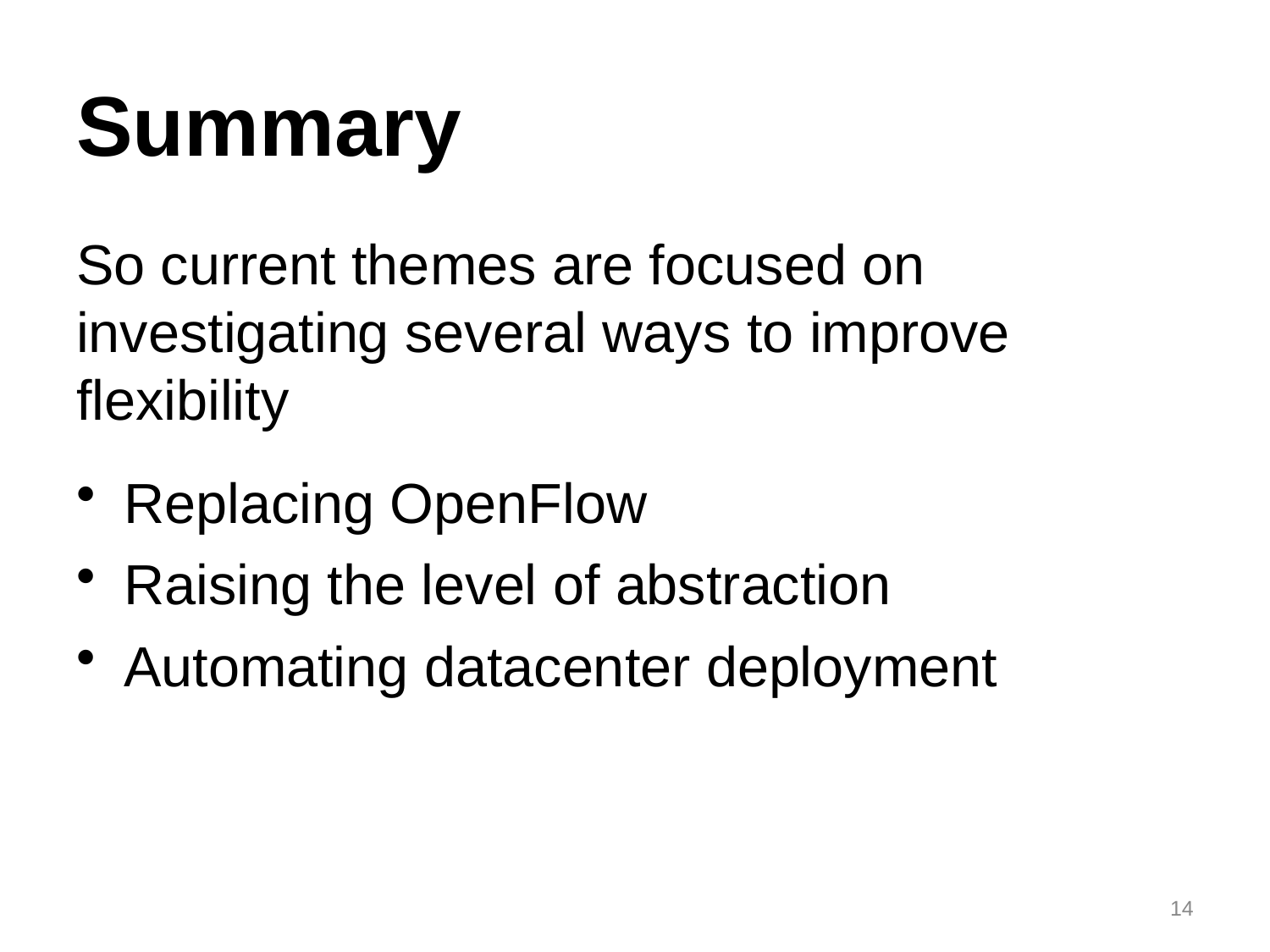

# Summary
So current themes are focused on investigating several ways to improve flexibility
Replacing OpenFlow
Raising the level of abstraction
Automating datacenter deployment
14